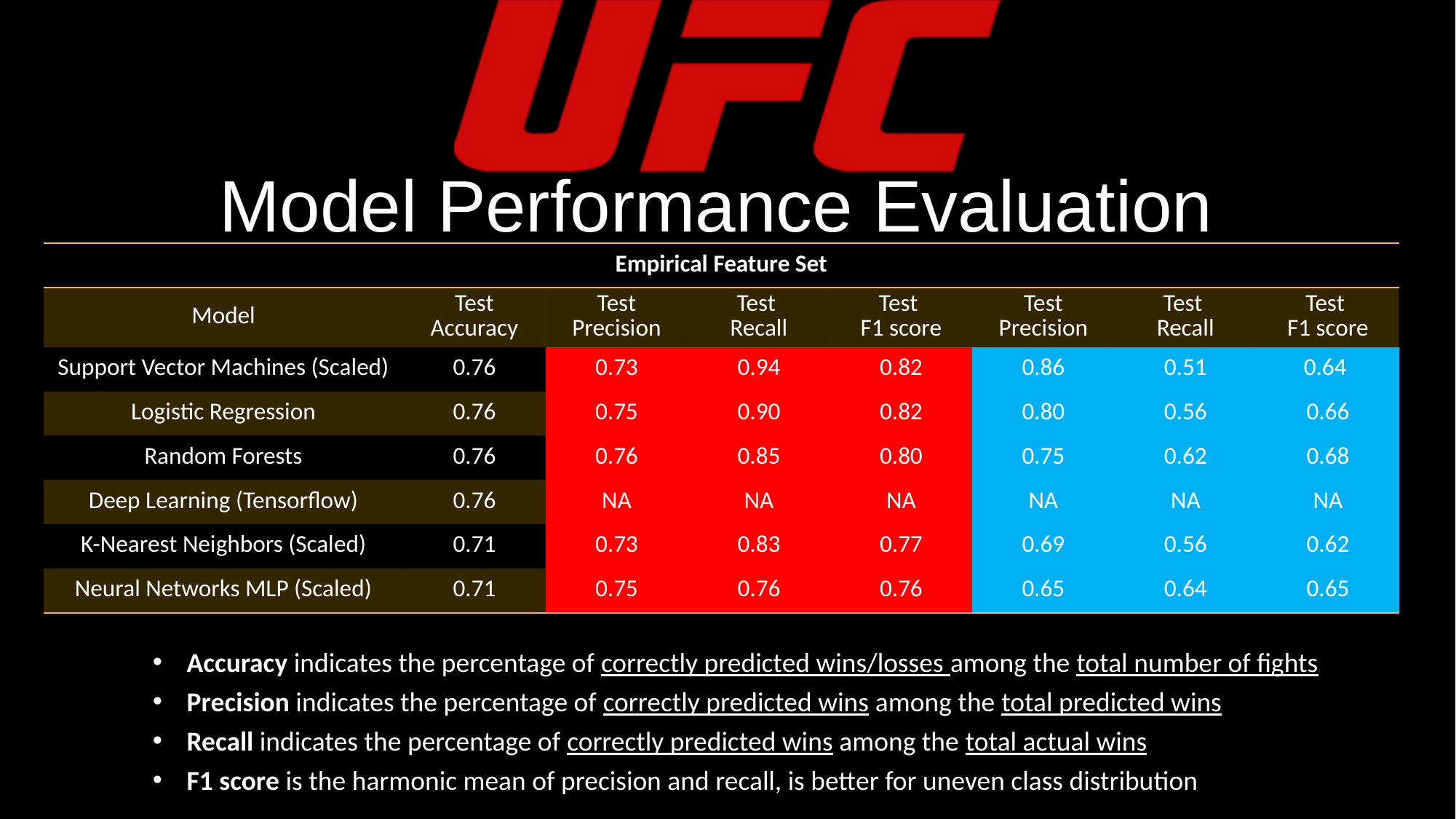

Model Performance Evaluation
| Empirical Feature Set |  |  |  |  |  |  |  |
| --- | --- | --- | --- | --- | --- | --- | --- |
| Model | Test Accuracy | Test Precision | Test Recall | Test F1 score | Test Precision | Test Recall | Test F1 score |
| Support Vector Machines (Scaled) | 0.76 | 0.73 | 0.94 | 0.82 | 0.86 | 0.51 | 0.64 |
| Logistic Regression | 0.76 | 0.75 | 0.90 | 0.82 | 0.80 | 0.56 | 0.66 |
| Random Forests | 0.76 | 0.76 | 0.85 | 0.80 | 0.75 | 0.62 | 0.68 |
| Deep Learning (Tensorflow) | 0.76 | NA | NA | NA | NA | NA | NA |
| K-Nearest Neighbors (Scaled) | 0.71 | 0.73 | 0.83 | 0.77 | 0.69 | 0.56 | 0.62 |
| Neural Networks MLP (Scaled) | 0.71 | 0.75 | 0.76 | 0.76 | 0.65 | 0.64 | 0.65 |
Accuracy indicates the percentage of correctly predicted wins/losses among the total number of fights
Precision indicates the percentage of correctly predicted wins among the total predicted wins
Recall indicates the percentage of correctly predicted wins among the total actual wins
F1 score is the harmonic mean of precision and recall, is better for uneven class distribution